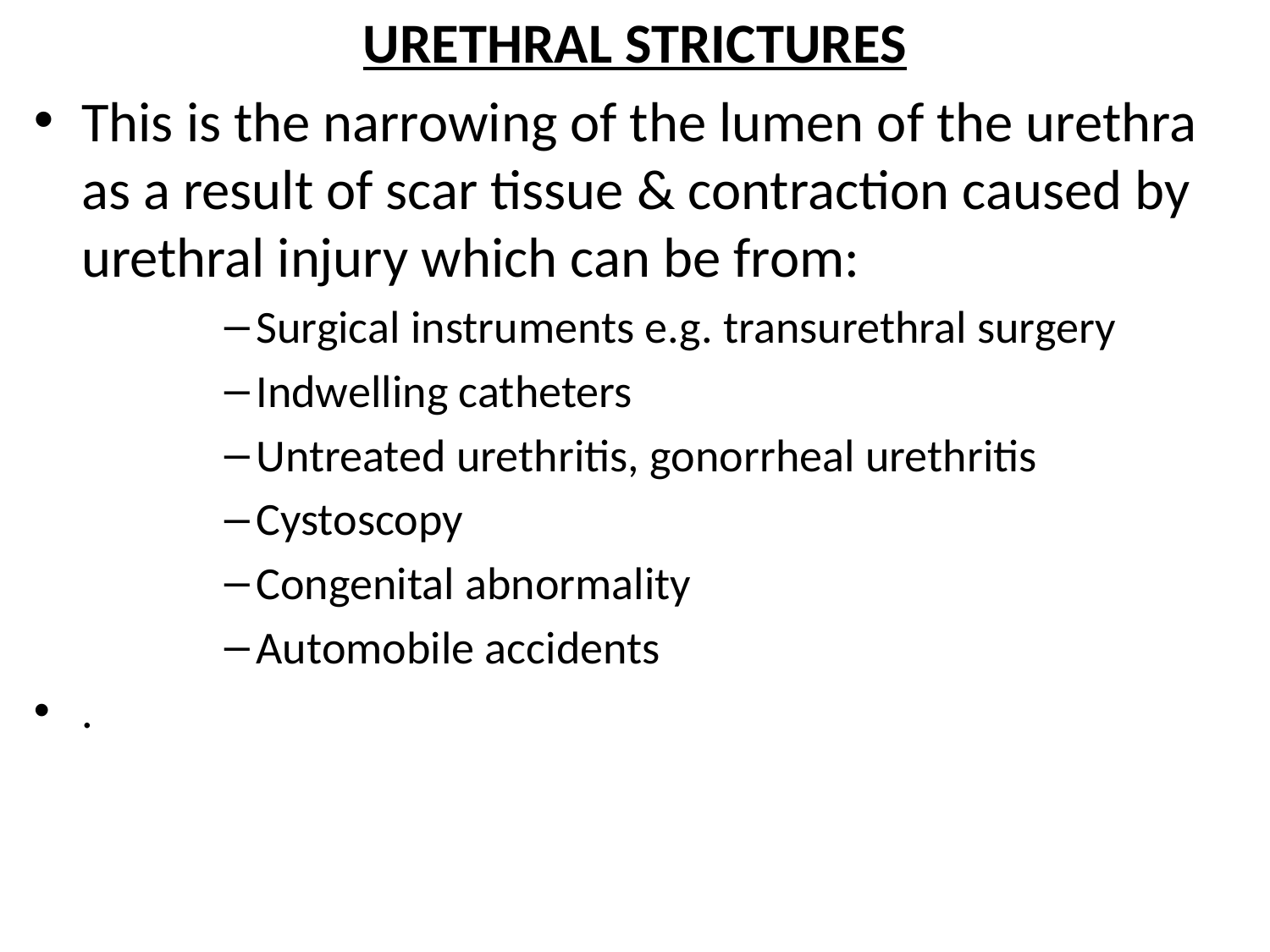

URETHRAL STRICTURES
This is the narrowing of the lumen of the urethra as a result of scar tissue & contraction caused by urethral injury which can be from:
Surgical instruments e.g. transurethral surgery
Indwelling catheters
Untreated urethritis, gonorrheal urethritis
Cystoscopy
Congenital abnormality
Automobile accidents
.

#